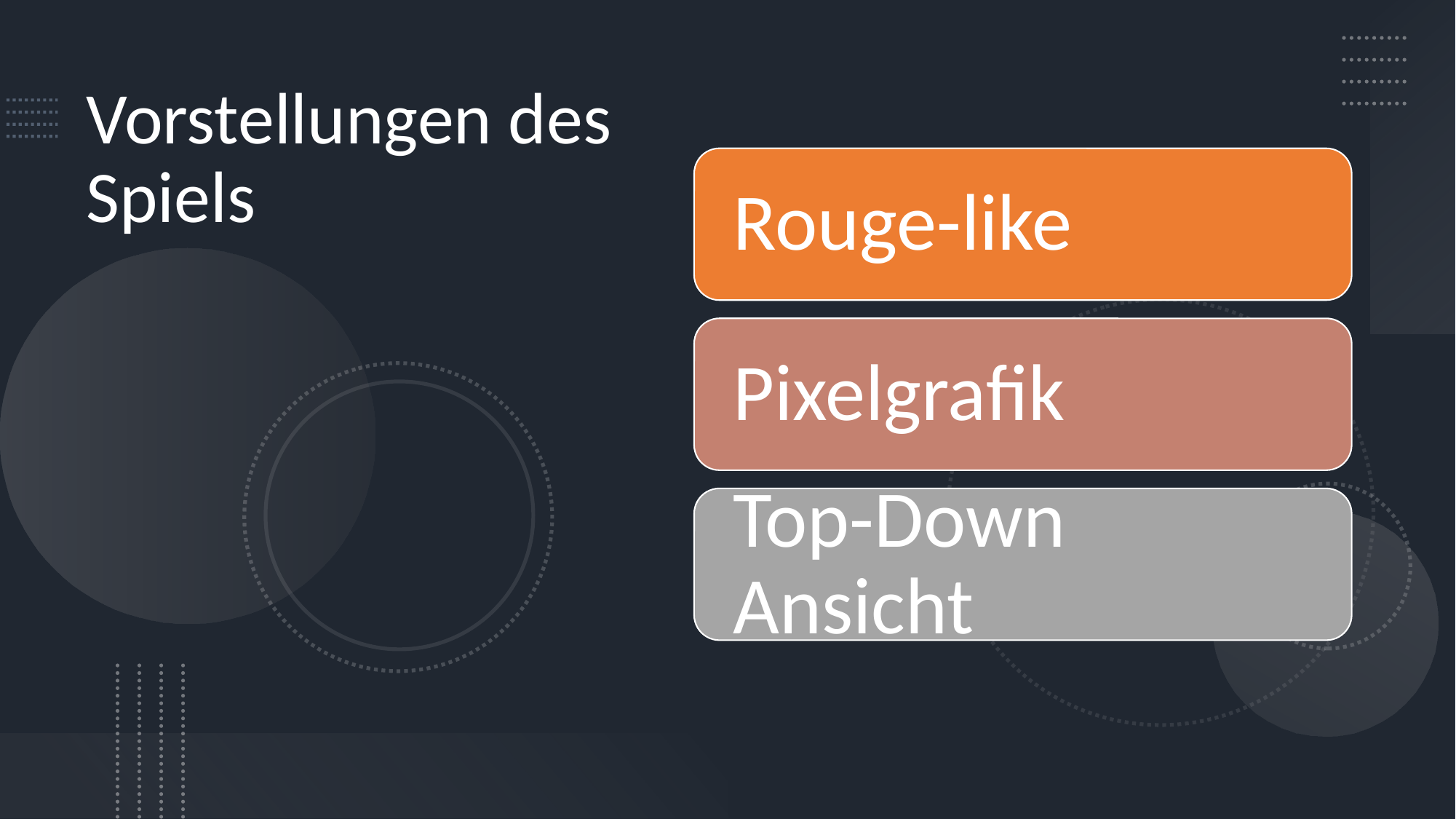

Rouge-like
Pixelgrafik
Top-Down Ansicht
# Vorstellungen des Spiels